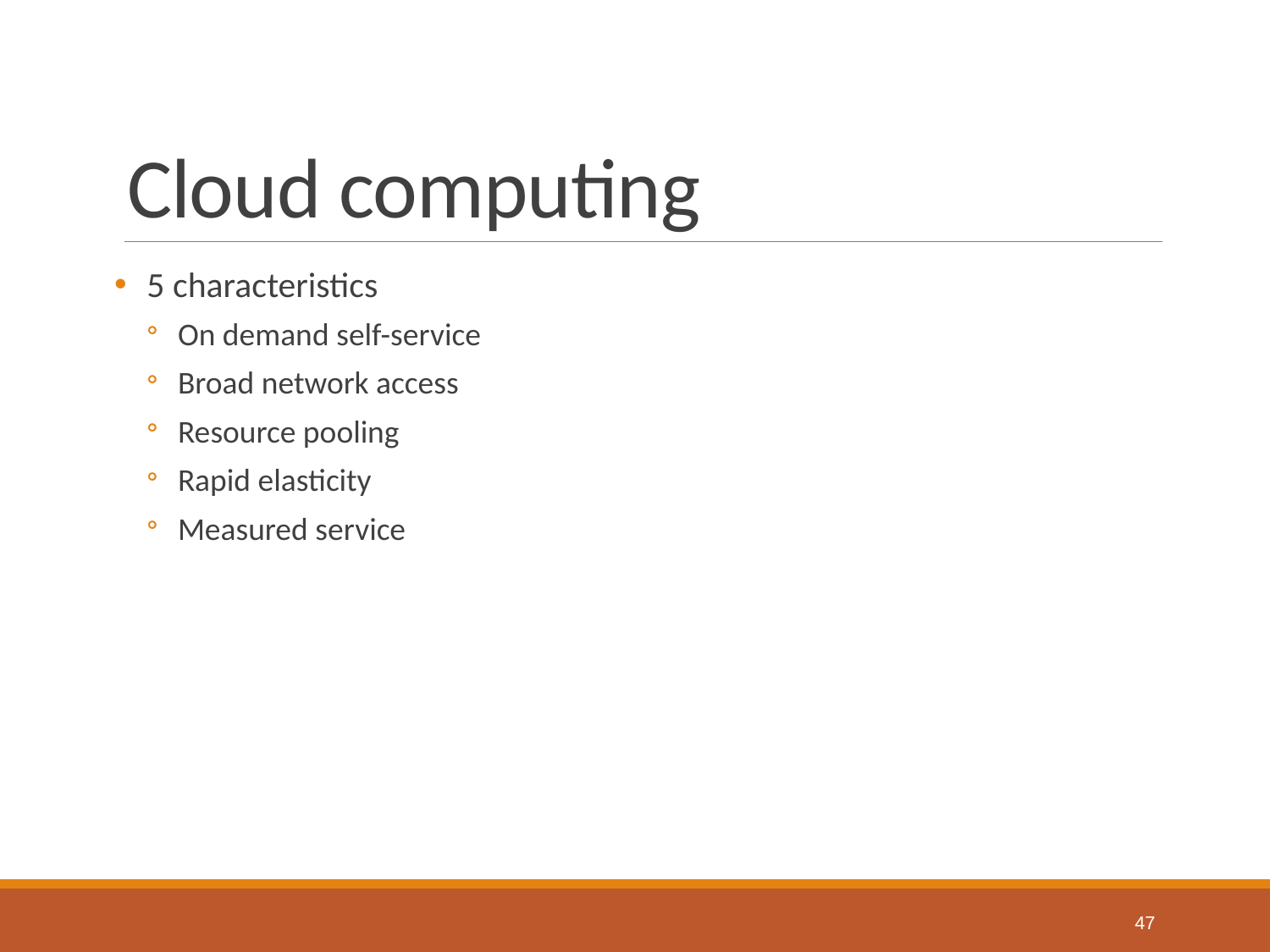

# Cloud computing
5 characteristics
On demand self-service
Broad network access
Resource pooling
Rapid elasticity
Measured service
47